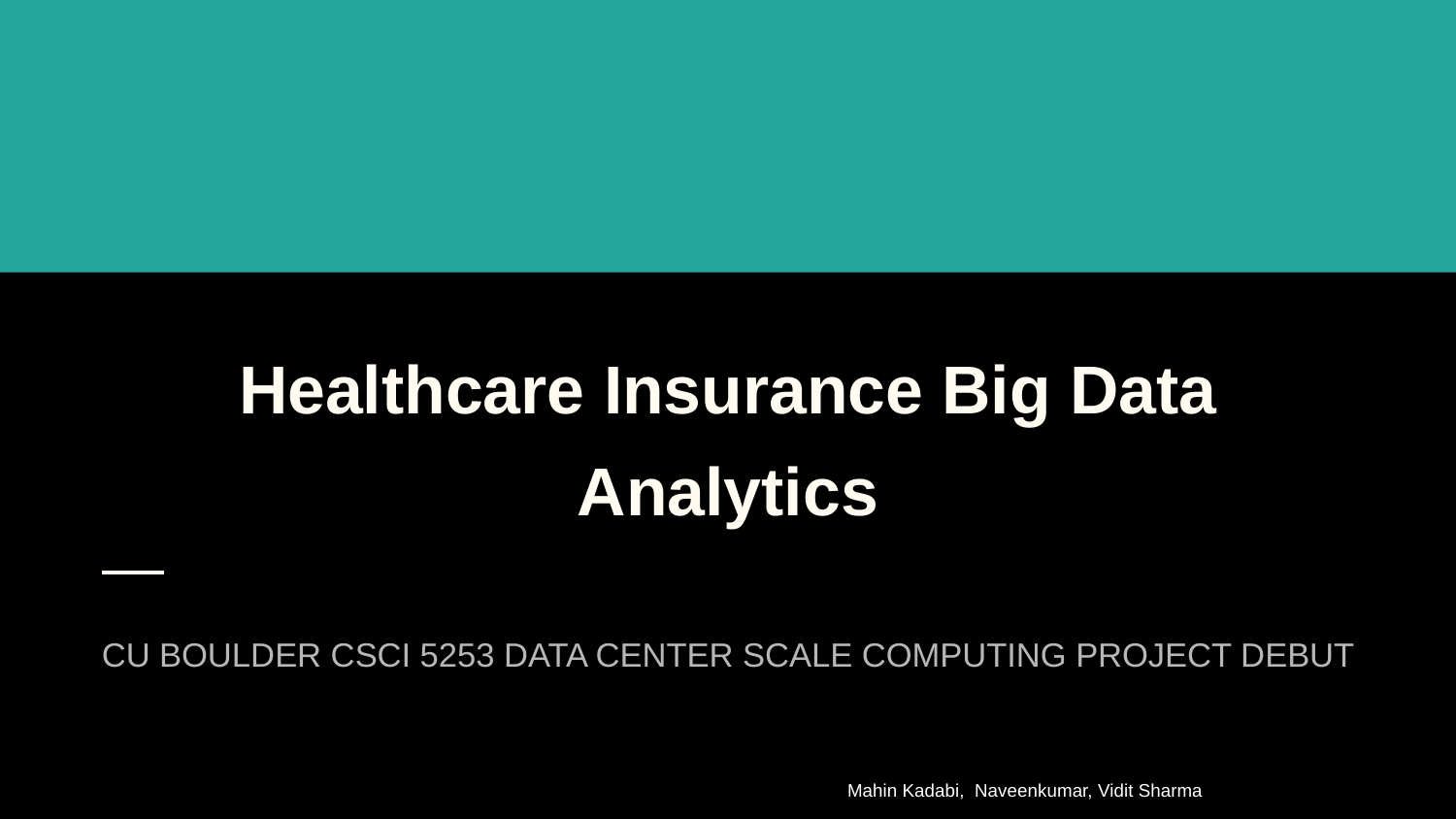

# Healthcare Insurance Big Data Analytics
CU BOULDER CSCI 5253 DATA CENTER SCALE COMPUTING PROJECT DEBUT

Mahin Kadabi,  Naveenkumar, Vidit Sharma